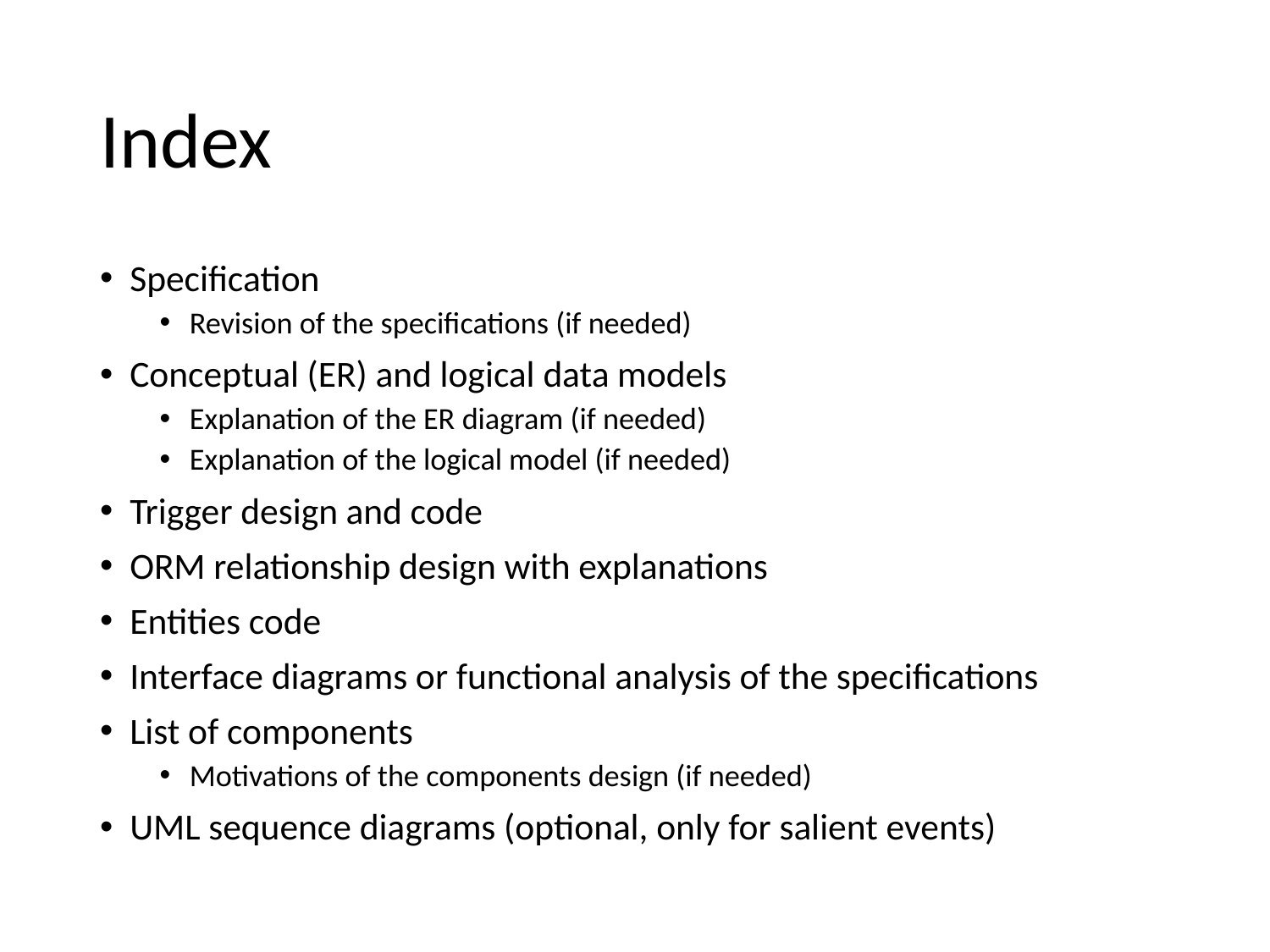

# Index
Specification
Revision of the specifications (if needed)
Conceptual (ER) and logical data models
Explanation of the ER diagram (if needed)
Explanation of the logical model (if needed)
Trigger design and code
ORM relationship design with explanations
Entities code
Interface diagrams or functional analysis of the specifications
List of components
Motivations of the components design (if needed)
UML sequence diagrams (optional, only for salient events)